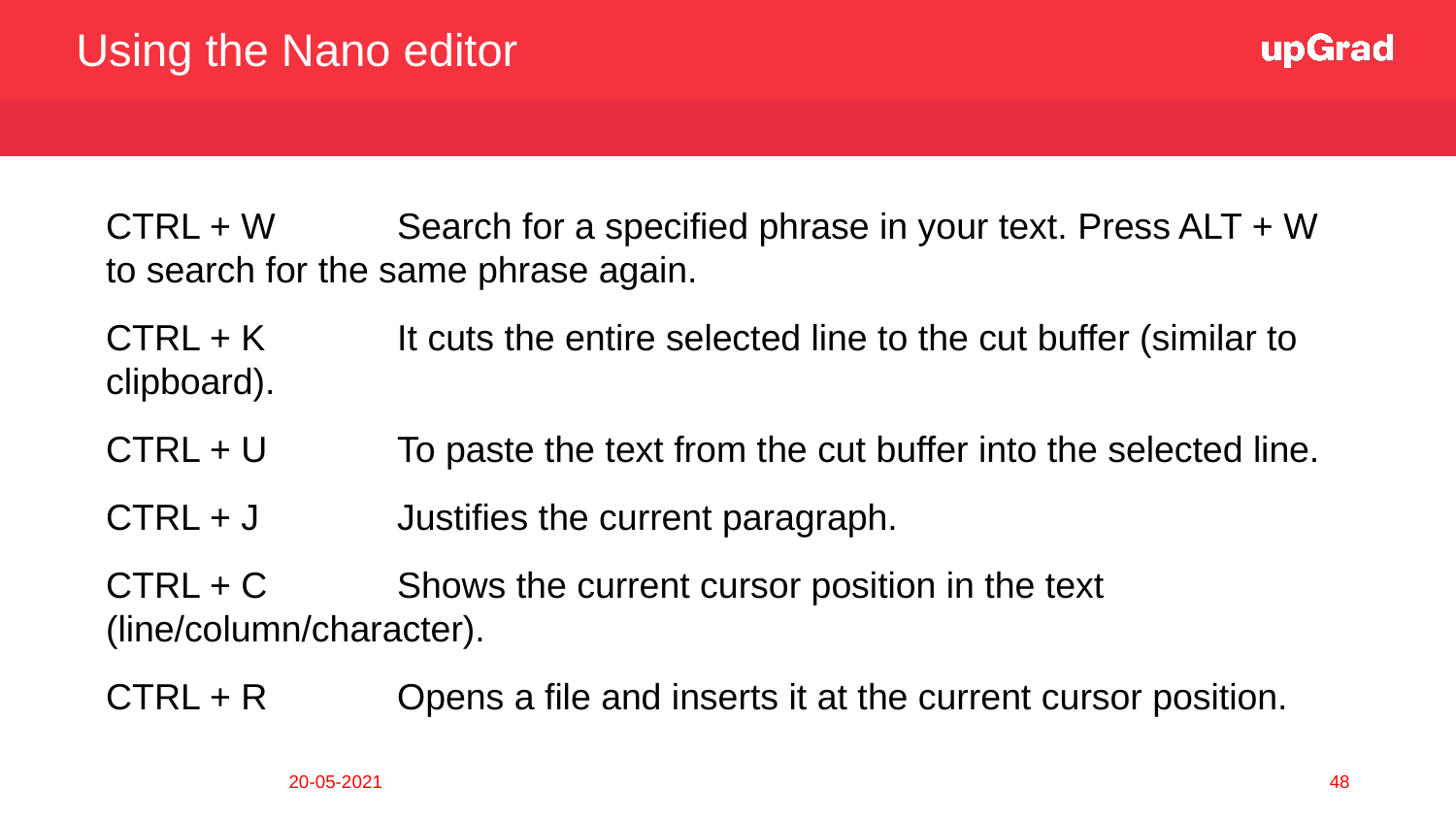

Using the Nano editor

CTRL + W	Search for a specified phrase in your text. Press ALT + W to search for the same phrase again.
CTRL + K	It cuts the entire selected line to the cut buffer (similar to clipboard).
CTRL + U	To paste the text from the cut buffer into the selected line.
CTRL + J	Justifies the current paragraph.
CTRL + C	Shows the current cursor position in the text (line/column/character).
CTRL + R	Opens a file and inserts it at the current cursor position.

48
20-05-2021